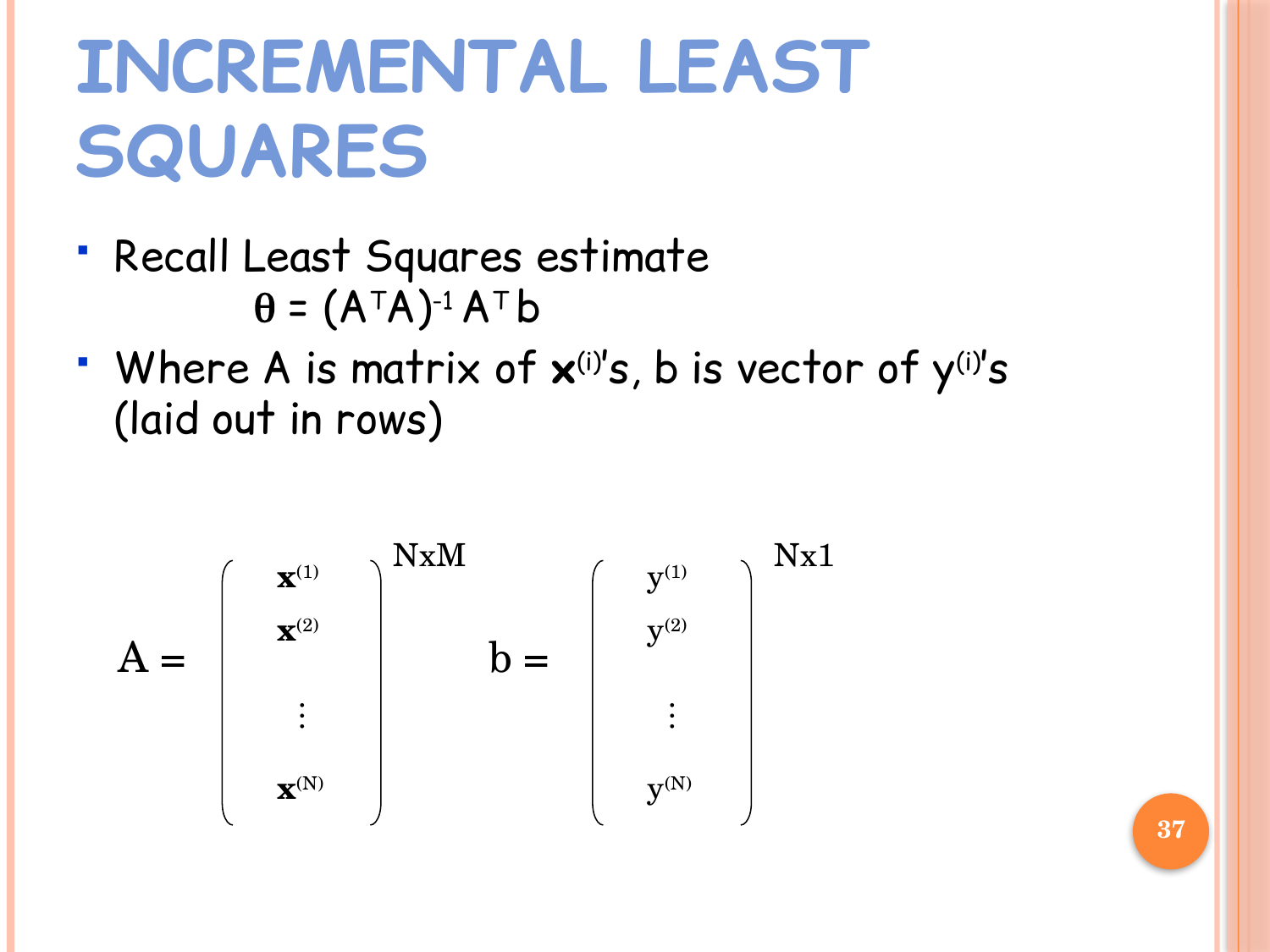

# Incremental Least Squares
Recall Least Squares estimate
	 θ = (ATA)-1 AT b
Where A is matrix of x(i)’s, b is vector of y(i)’s (laid out in rows)

NxM
Nx1
x(1)
y(1)

x(2)
y(2)
A =
b =
…
…
x(N)
y(N)
37